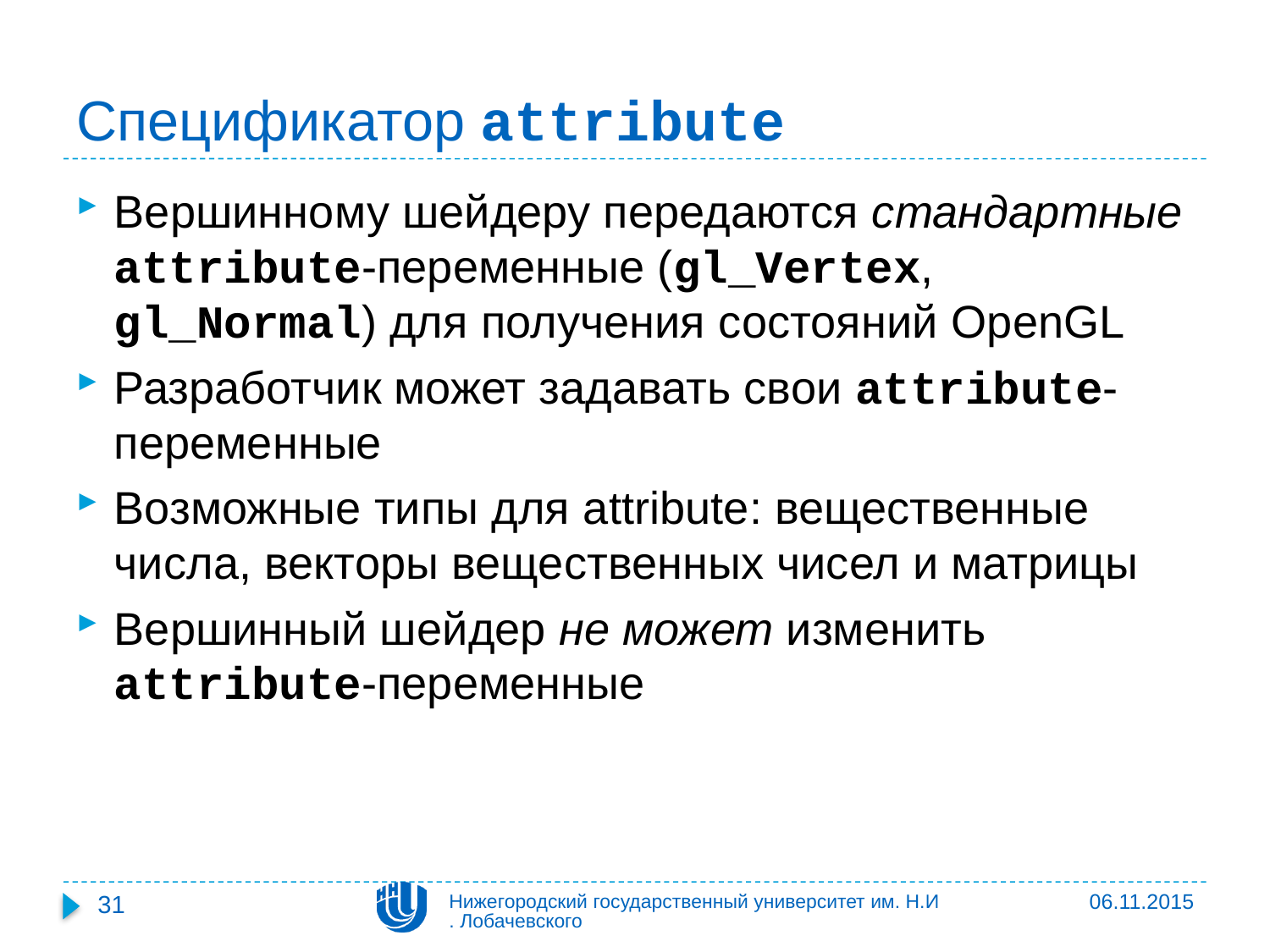

# Спецификатор attribute
Вершинному шейдеру передаются стандартные attribute-переменные (gl_Vertex, gl_Normal) для получения состояний OpenGL
Разработчик может задавать свои attribute-переменные
Возможные типы для attribute: вещественные числа, векторы вещественных чисел и матрицы
Вершинный шейдер не может изменить attribute-переменные

31
Нижегородский государственный университет им. Н.И. Лобачевского
06.11.2015